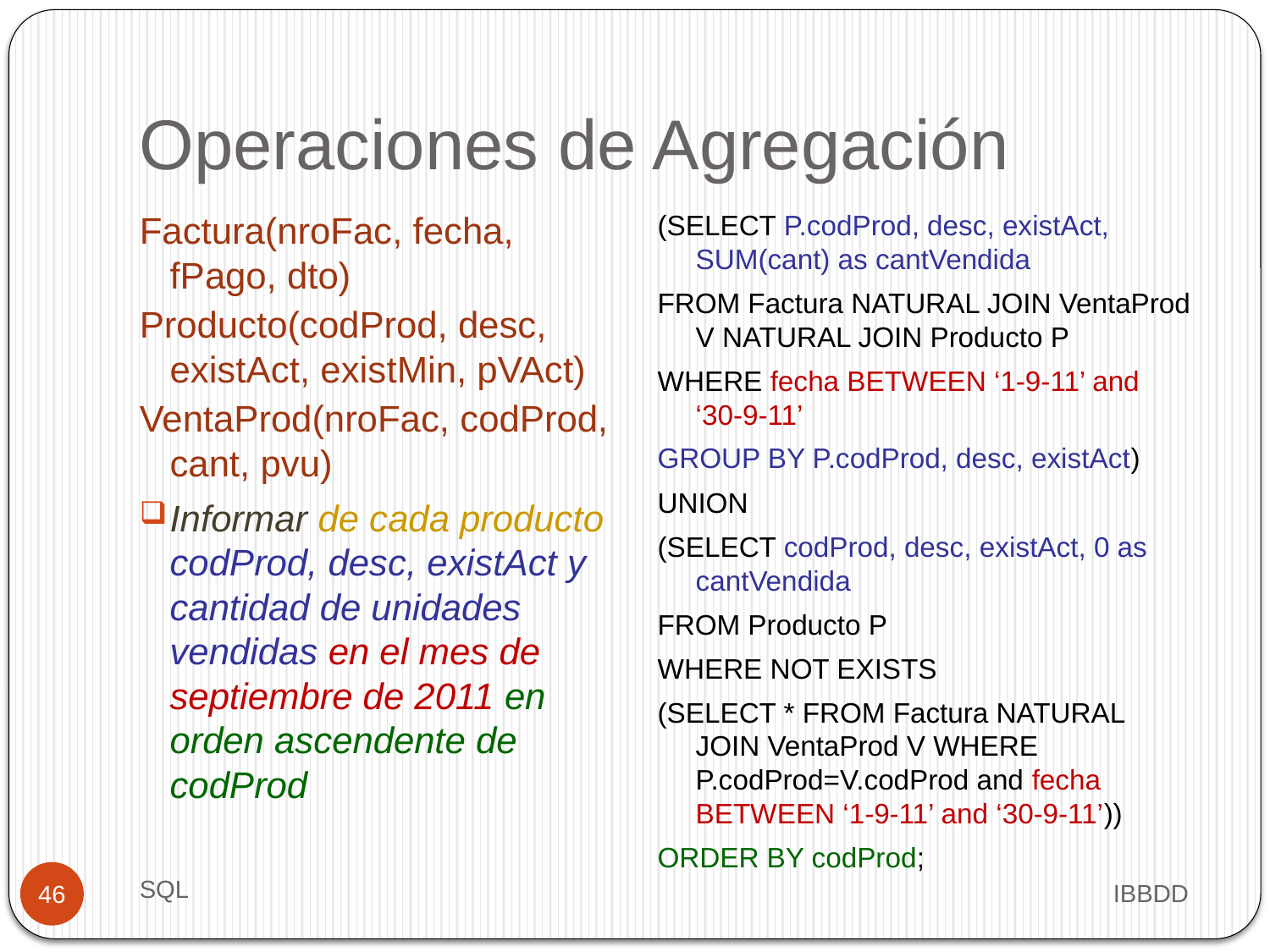

# Operaciones de Agregación
Factura(nroFac, fecha, fPago, dto)
Producto(codProd, desc, existAct, existMin, pVAct)
VentaProd(nroFac, codProd, cant, pvu)
Informar de cada producto codProd, desc, existAct y cantidad de unidades vendidas en el mes de septiembre de 2011 en orden ascendente de codProd

(SELECT P.codProd, desc, existAct, SUM(cant) as cantVendida
FROM Factura NATURAL JOIN VentaProd V NATURAL JOIN Producto P
WHERE fecha BETWEEN ‘1-9-11’ and ‘30-9-11’
GROUP BY P.codProd, desc, existAct)
UNION
(SELECT codProd, desc, existAct, 0 as cantVendida
FROM Producto P
WHERE NOT EXISTS
(SELECT * FROM Factura NATURAL JOIN VentaProd V WHERE P.codProd=V.codProd and fecha BETWEEN ‘1-9-11’ and ‘30-9-11’))
ORDER BY codProd;
SQL
IBBDD
46